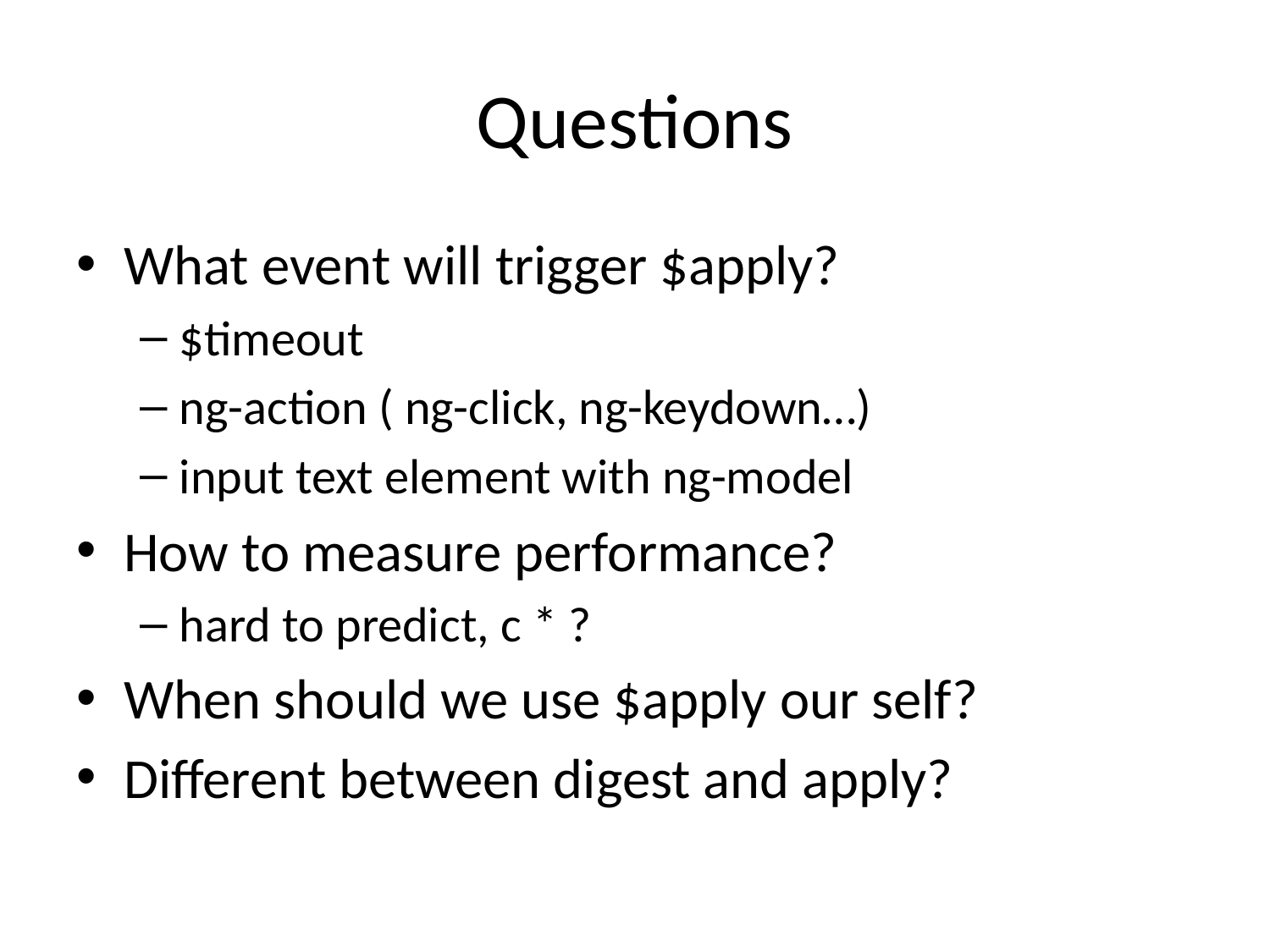

# Questions
What event will trigger $apply?
$timeout
ng-action ( ng-click, ng-keydown…)
input text element with ng-model
How to measure performance?
hard to predict, c * ?
When should we use $apply our self?
Different between digest and apply?